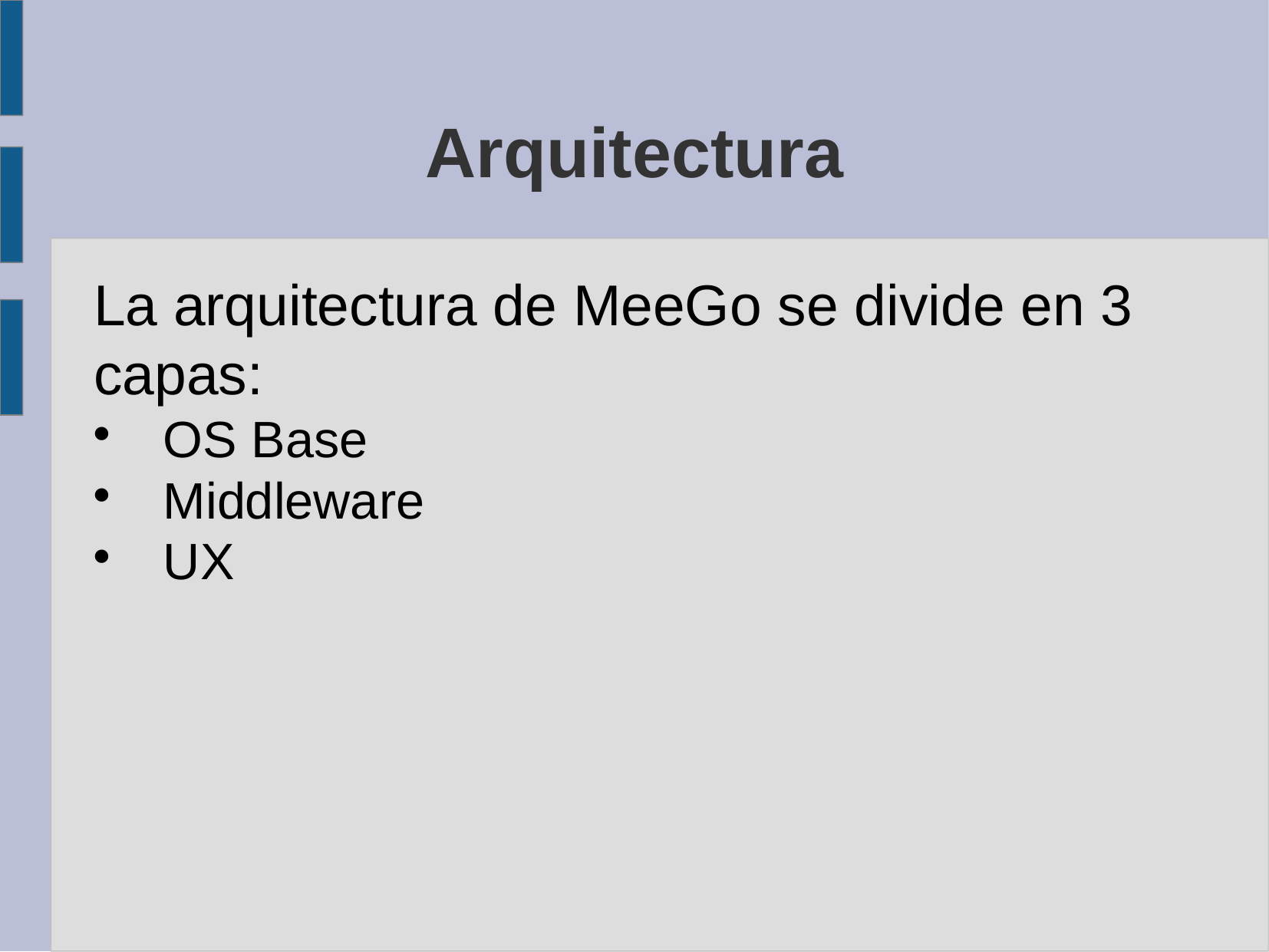

Arquitectura
La arquitectura de MeeGo se divide en 3
capas:
OS Base
Middleware
UX